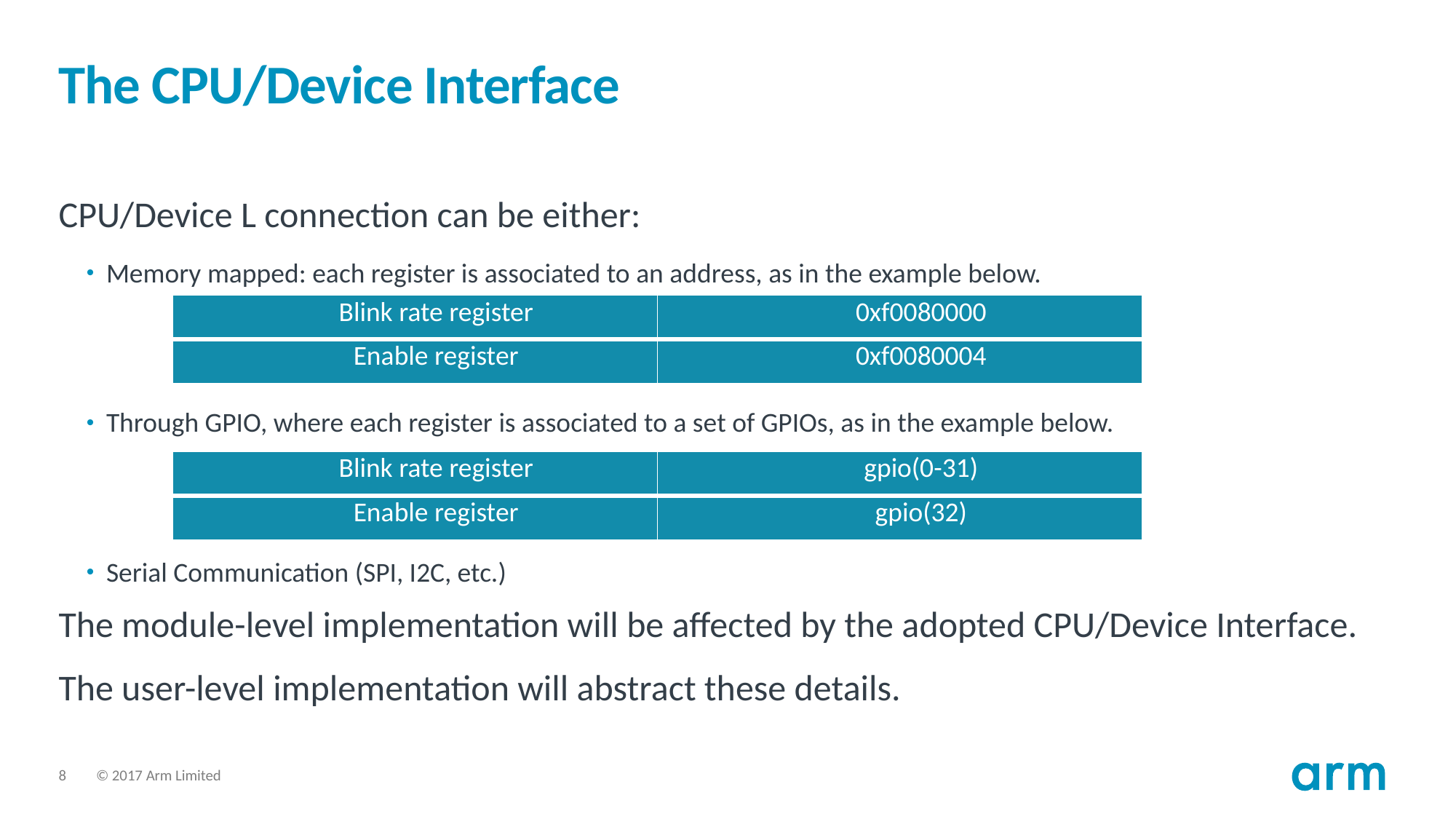

# The CPU/Device Interface
CPU/Device L connection can be either:
Memory mapped: each register is associated to an address, as in the example below.

Through GPIO, where each register is associated to a set of GPIOs, as in the example below.

Serial Communication (SPI, I2C, etc.)
The module-level implementation will be affected by the adopted CPU/Device Interface.
The user-level implementation will abstract these details.
| Blink rate register | 0xf0080000 |
| --- | --- |
| Enable register | 0xf0080004 |
| Blink rate register | gpio(0-31) |
| --- | --- |
| Enable register | gpio(32) |